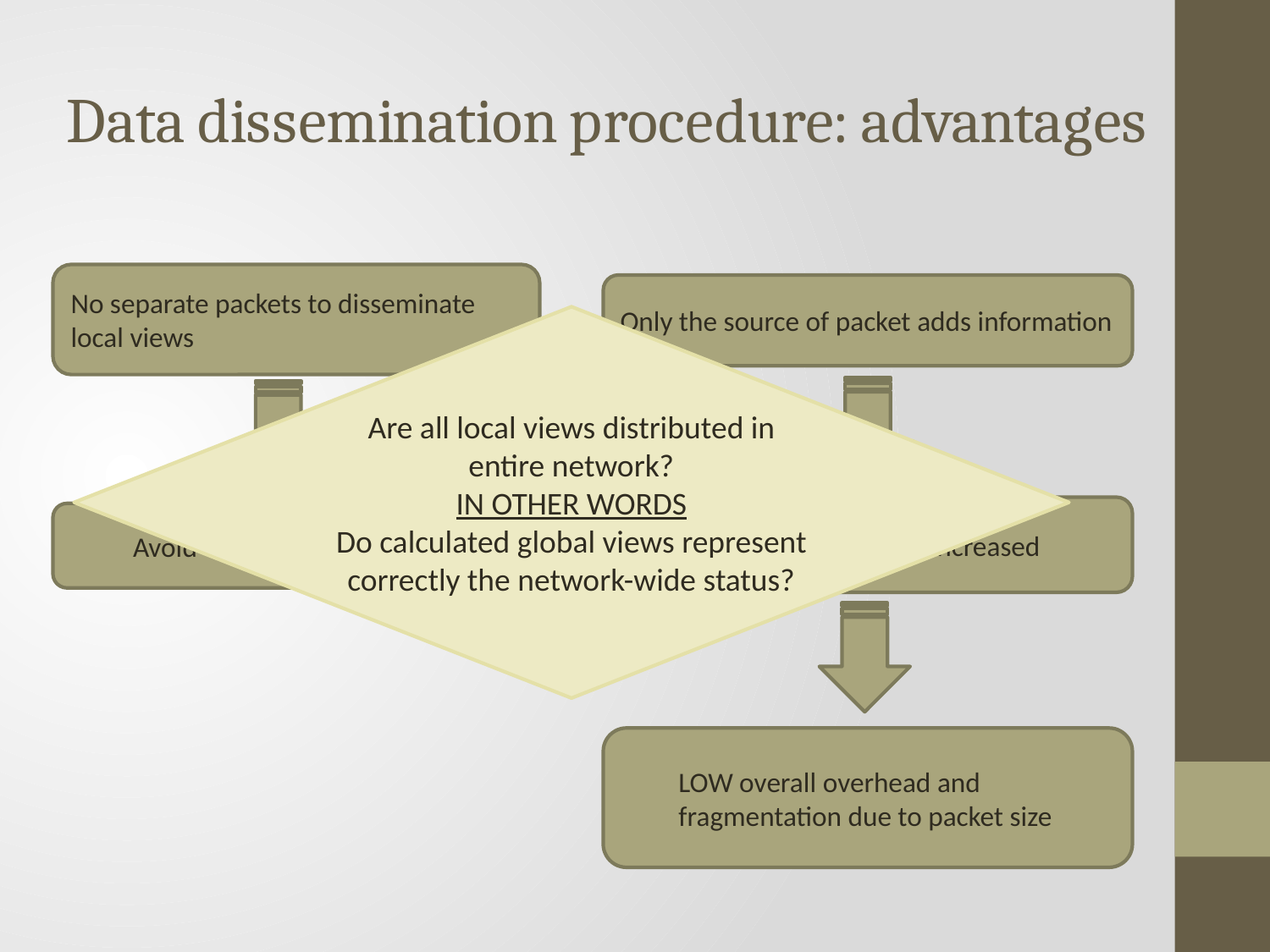

# Data dissemination procedure: advantages

No separate packets to disseminate local views
Only the source of packet adds information
Are all local views distributed in entire network?
IN OTHER WORDS
Do calculated global views represent correctly the network-wide status?

Packet size only marginally increased
Avoid extra headers’ overhead

LOW overall overhead and fragmentation due to packet size